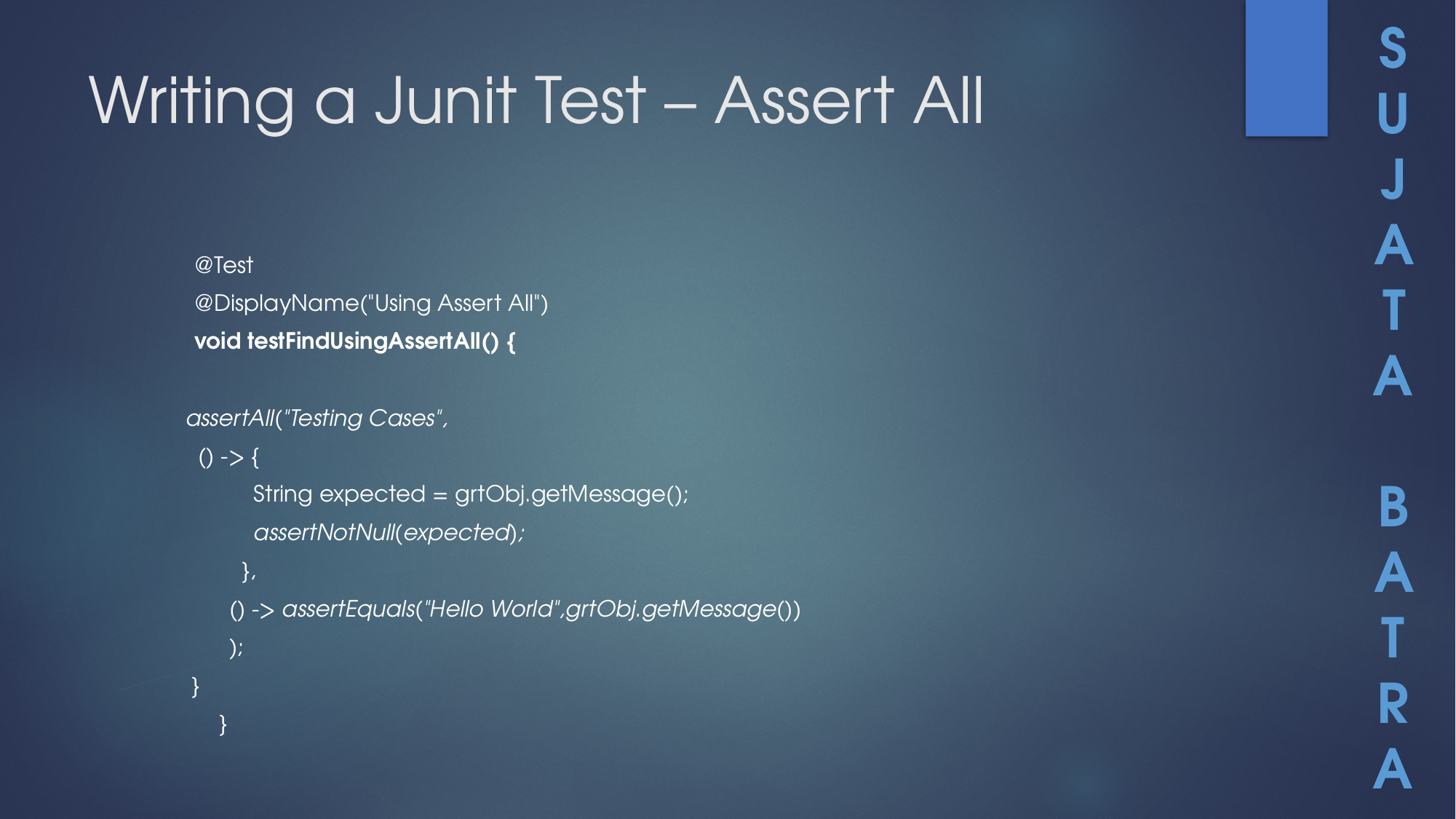

# Writing a Junit Test – Assert All
@Test
@DisplayName("Using Assert All")
void testFindUsingAssertAll() {

       assertAll("Testing Cases",
         () -> {
                  String expected = grtObj.getMessage();
                  assertNotNull(expected);
                },
              () -> assertEquals("Hello World",grtObj.getMessage())
              );
        }
    }